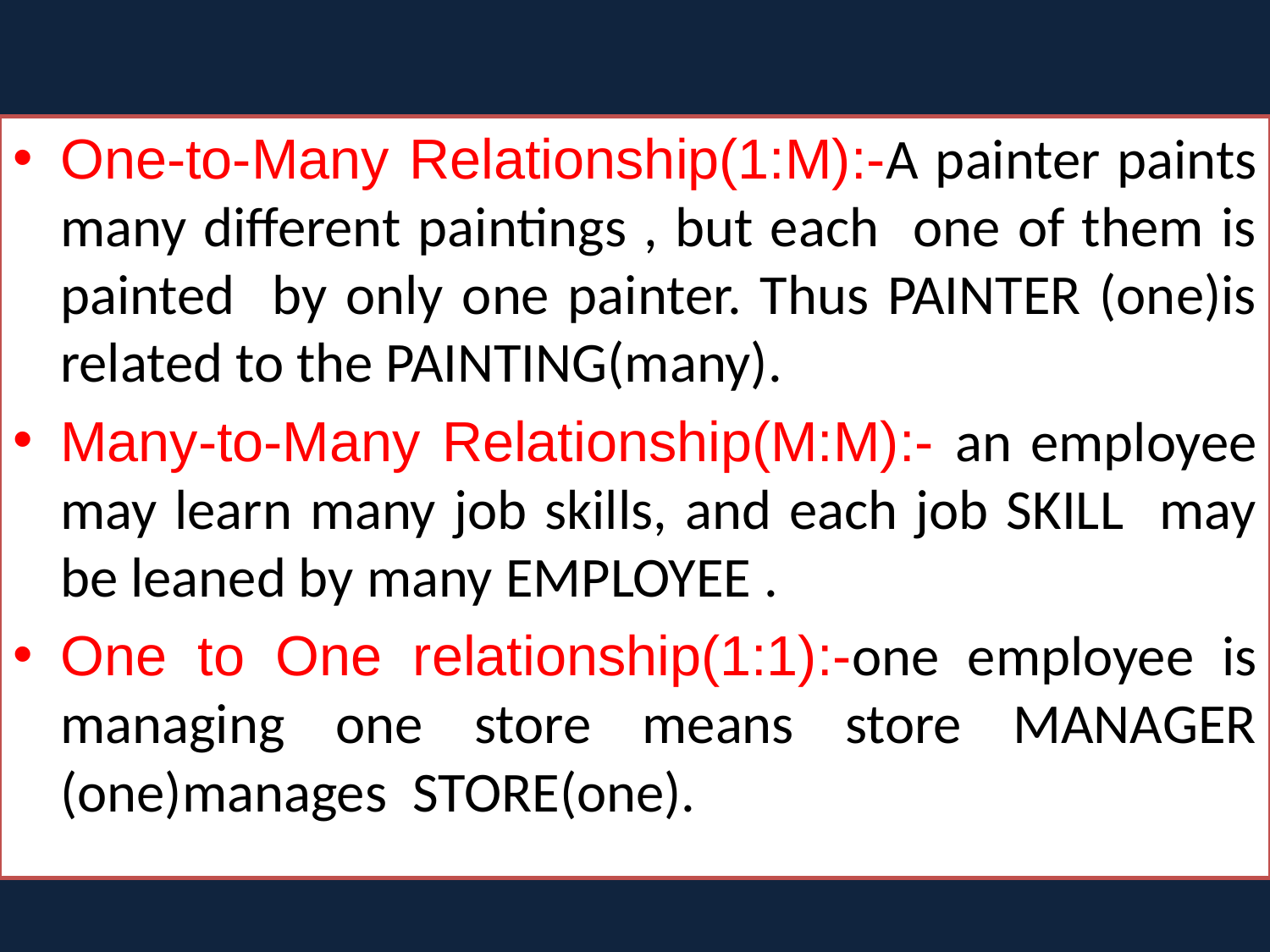

One-to-Many Relationship(1:M):-A painter paints many different paintings , but each  one of them is painted  by only one painter. Thus PAINTER (one)is related to the PAINTING(many).
Many-to-Many Relationship(M:M):- an employee may learn many job skills, and each job SKILL  may be leaned by many EMPLOYEE .
One to One relationship(1:1):-one employee is managing one store means store MANAGER (one)manages  STORE(one).